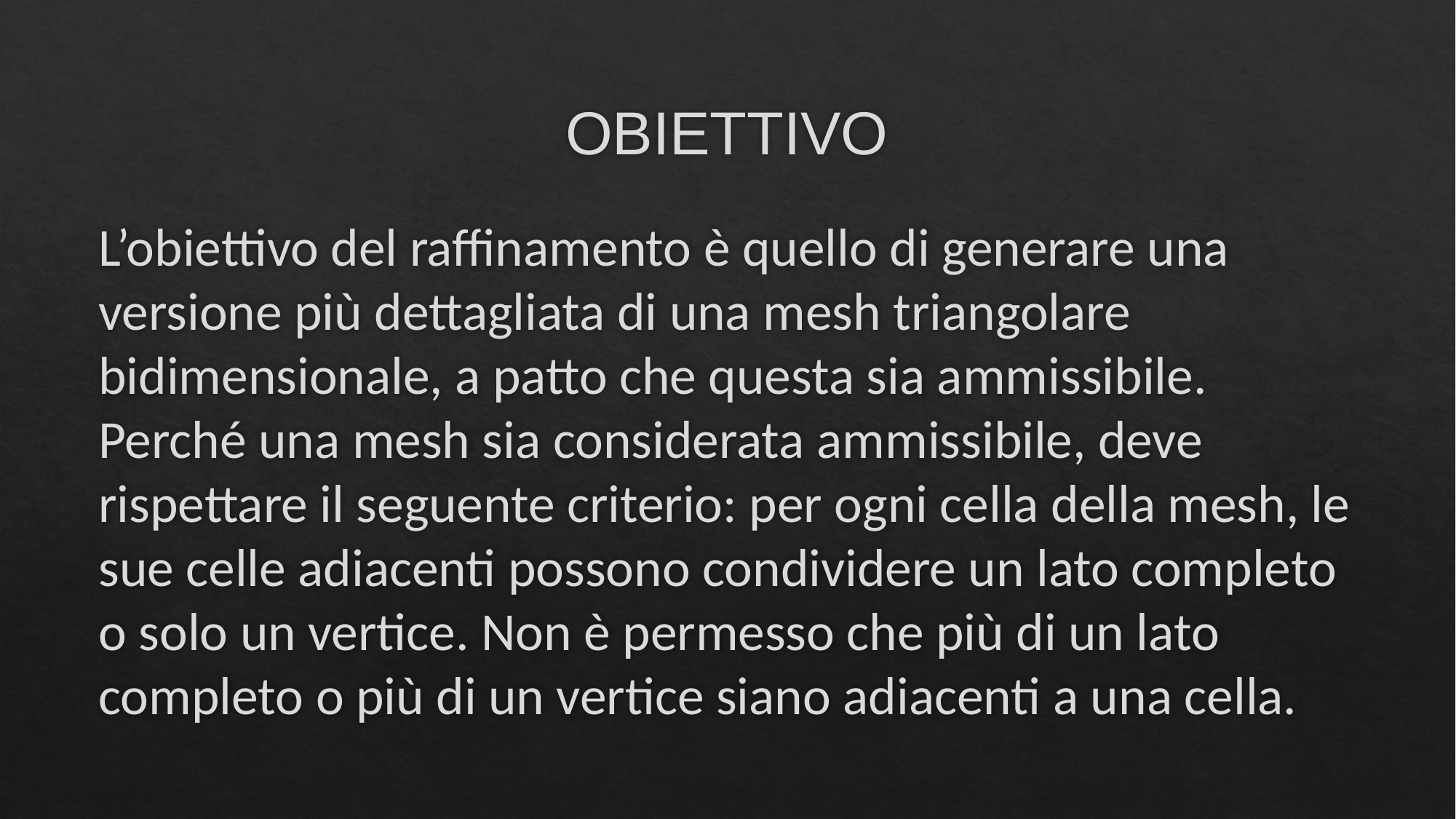

# OBIETTIVO
L’obiettivo del raffinamento è quello di generare una versione più dettagliata di una mesh triangolare bidimensionale, a patto che questa sia ammissibile. Perché una mesh sia considerata ammissibile, deve rispettare il seguente criterio: per ogni cella della mesh, le sue celle adiacenti possono condividere un lato completo o solo un vertice. Non è permesso che più di un lato completo o più di un vertice siano adiacenti a una cella.